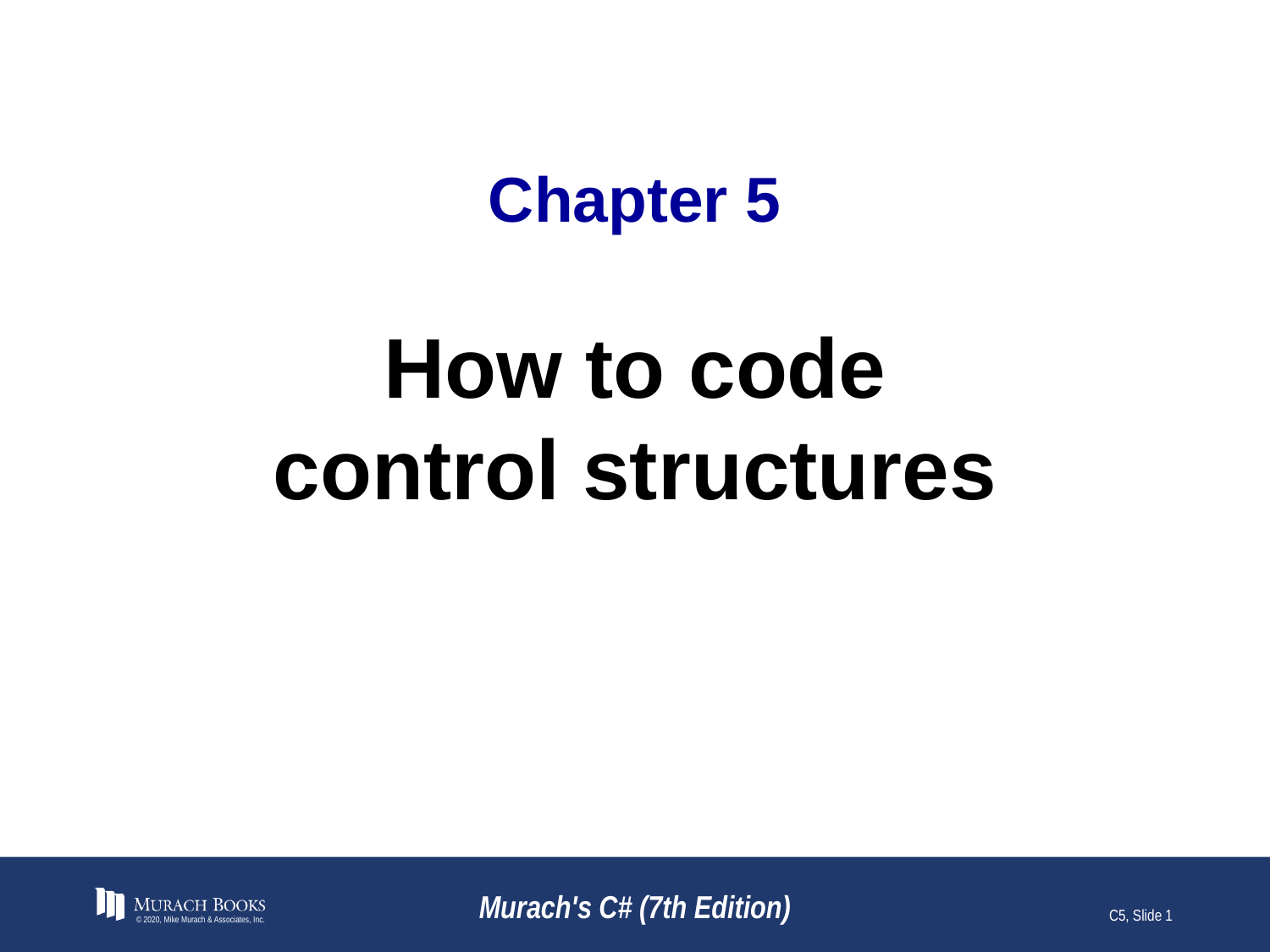

# Chapter 5
How to code control structures
© 2020, Mike Murach & Associates, Inc.
Murach's C# (7th Edition)

C5, Slide 1